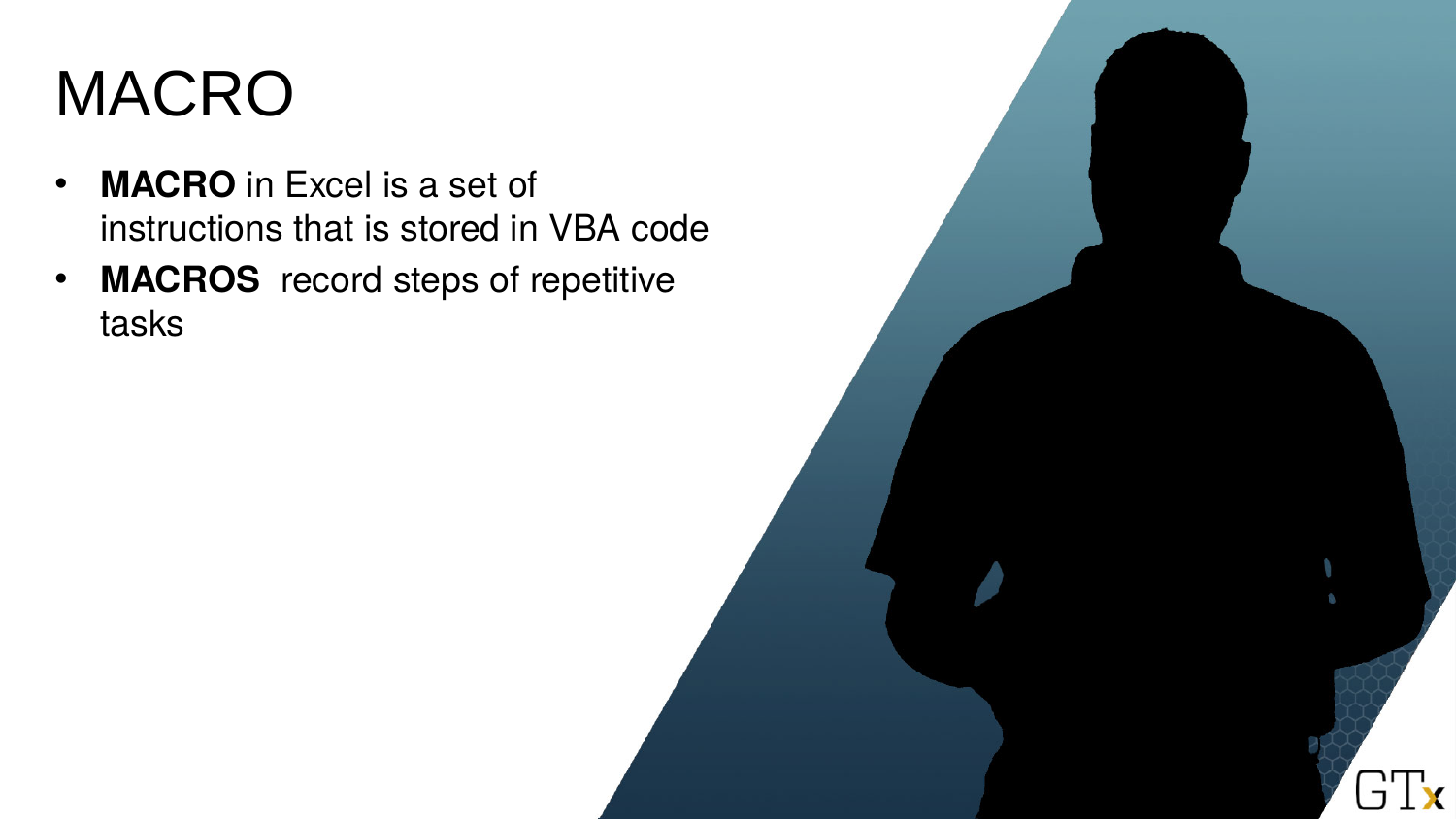

# MACRO
MACRO in Excel is a set of instructions that is stored in VBA code
MACROS  record steps of repetitive tasks